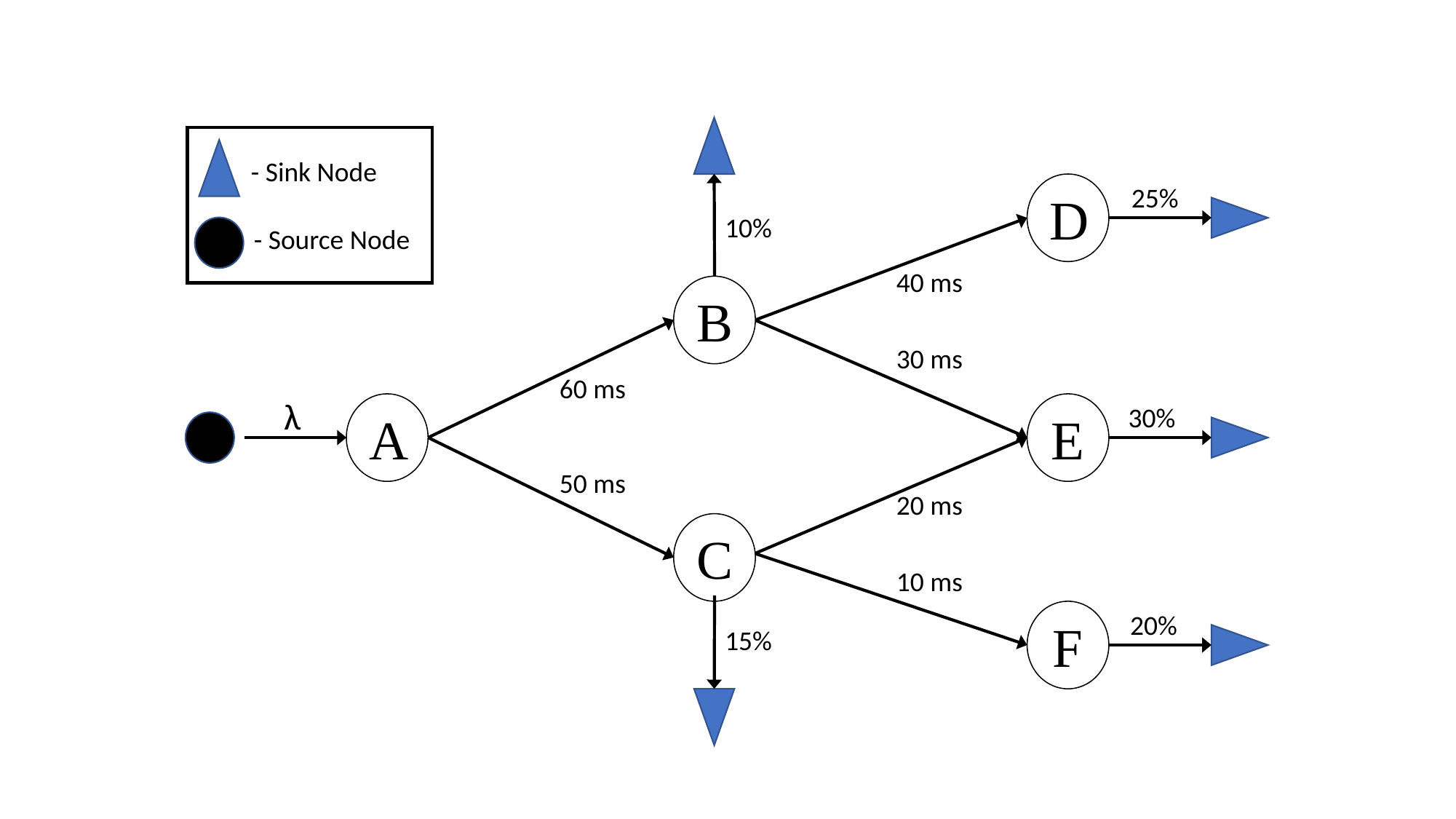

- Sink Node
D
25%

10%
- Source Node

40 ms
B
30 ms
60 ms
λ
A
E
30%

50 ms
20 ms
C
10 ms
F
20%

15%